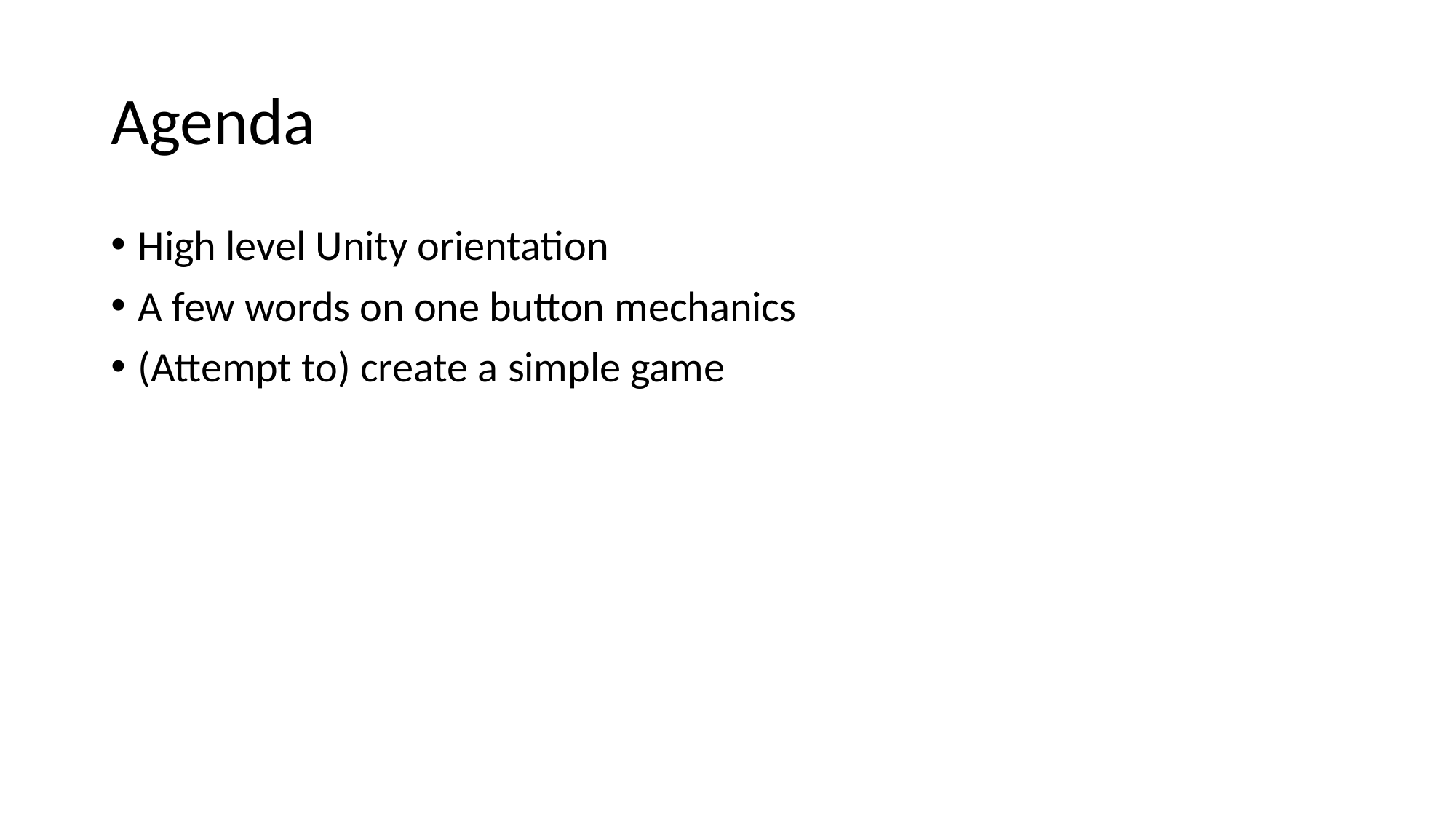

# Agenda
High level Unity orientation
A few words on one button mechanics
(Attempt to) create a simple game